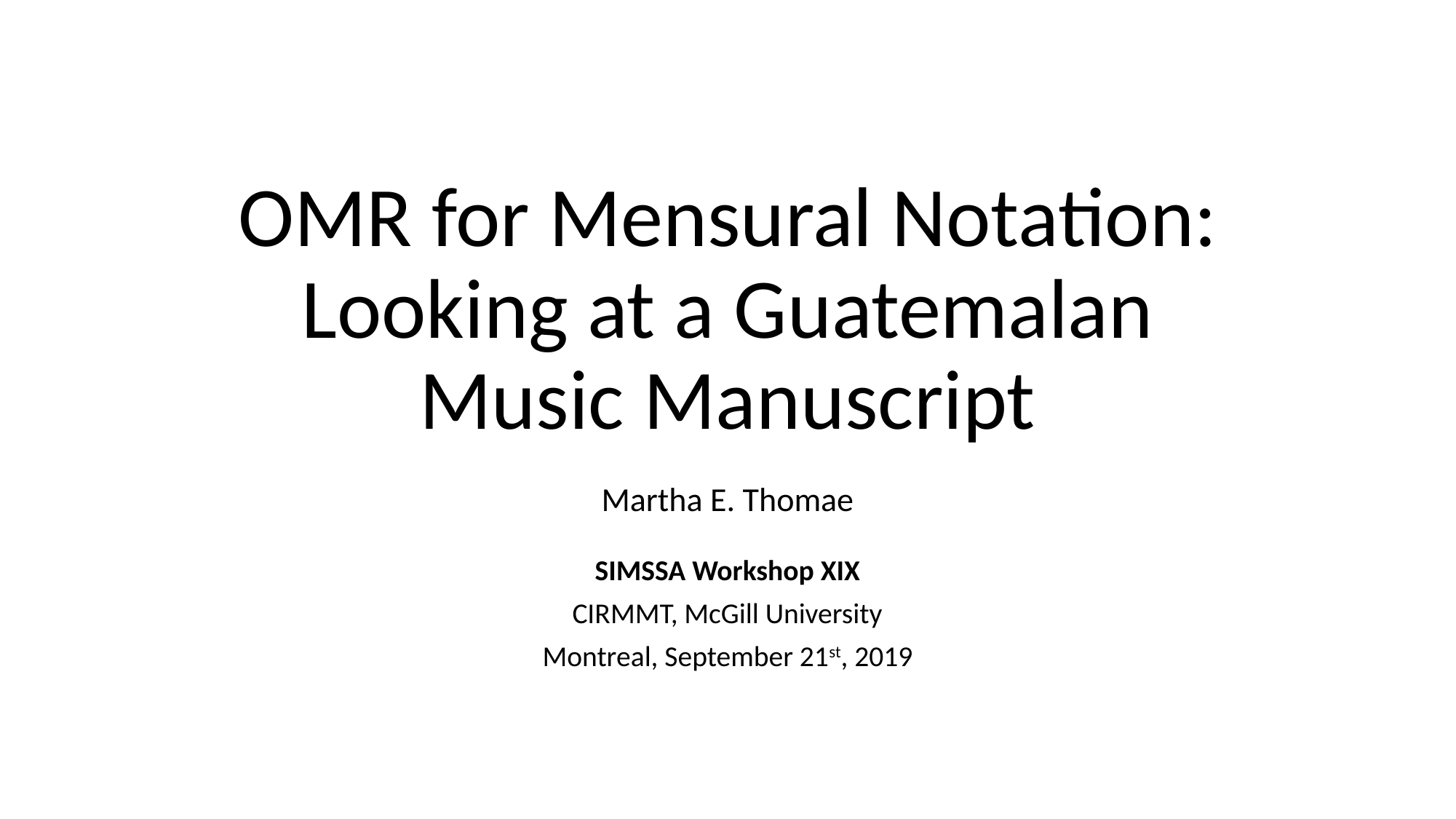

# OMR for Mensural Notation: Looking at a Guatemalan Music Manuscript
Martha E. Thomae

SIMSSA Workshop XIX
CIRMMT, McGill University
Montreal, September 21st, 2019